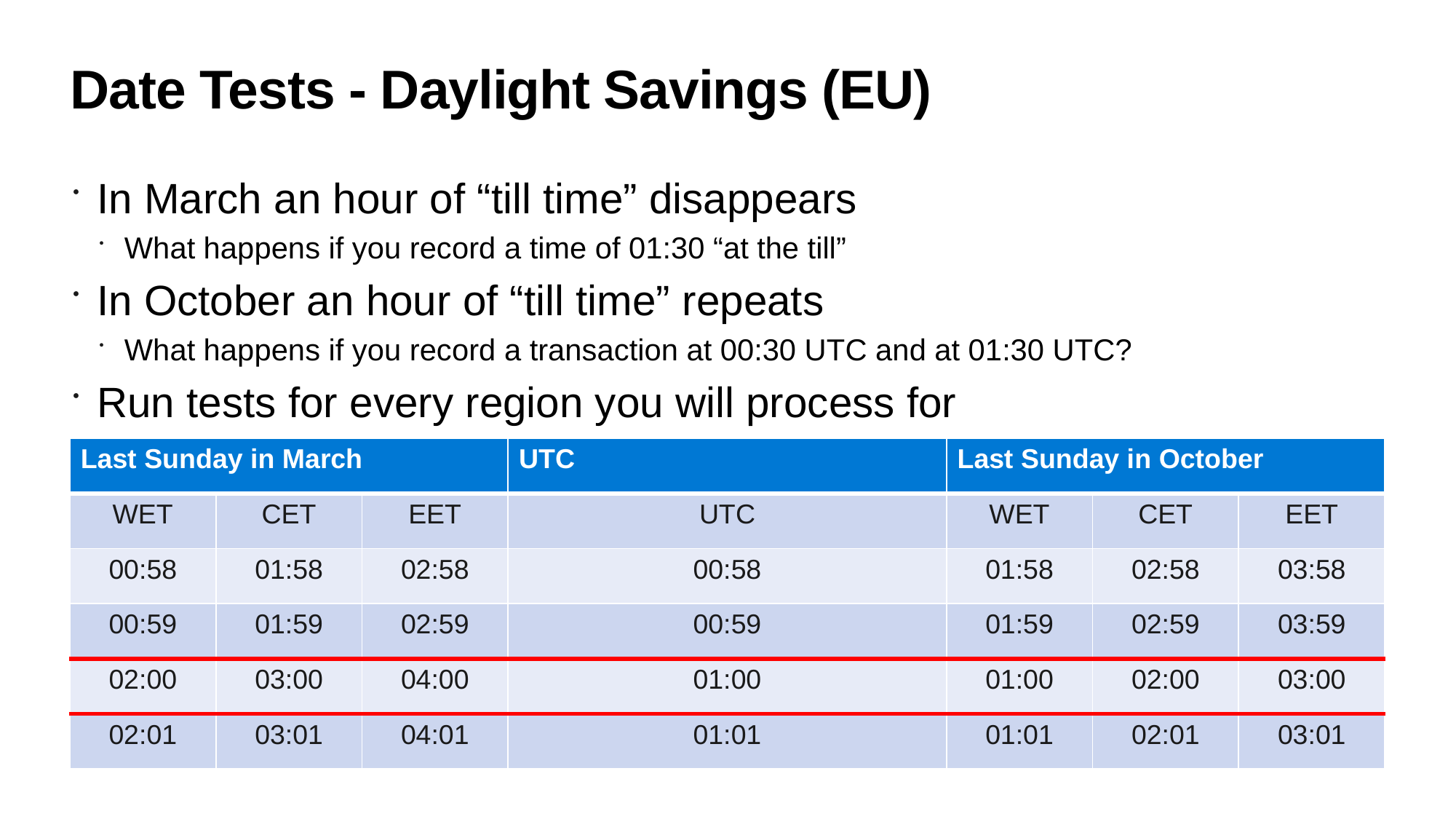

# Date Tests - Daylight Savings (EU)
In March an hour of “till time” disappears
What happens if you record a time of 01:30 “at the till”
In October an hour of “till time” repeats
What happens if you record a transaction at 00:30 UTC and at 01:30 UTC?
Run tests for every region you will process for
| Last Sunday in March |  |  | UTC | Last Sunday in October |  |  |
| --- | --- | --- | --- | --- | --- | --- |
| WET | CET | EET | UTC | WET | CET | EET |
| 00:58 | 01:58 | 02:58 | 00:58 | 01:58 | 02:58 | 03:58 |
| 00:59 | 01:59 | 02:59 | 00:59 | 01:59 | 02:59 | 03:59 |
| 02:00 | 03:00 | 04:00 | 01:00 | 01:00 | 02:00 | 03:00 |
| 02:01 | 03:01 | 04:01 | 01:01 | 01:01 | 02:01 | 03:01 |